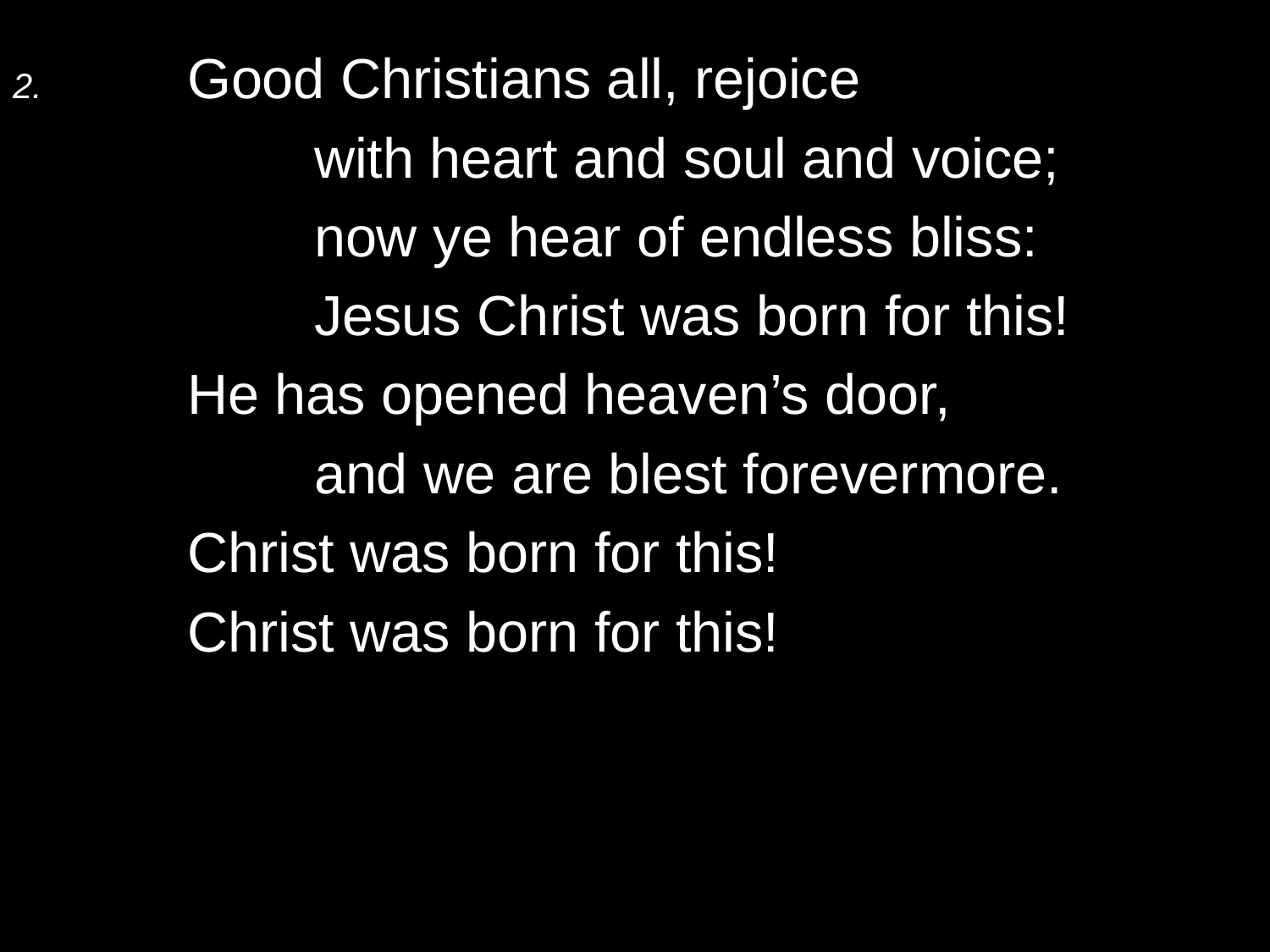

2.	Good Christians all, rejoice
		with heart and soul and voice;
		now ye hear of endless bliss:
		Jesus Christ was born for this!
	He has opened heaven’s door,
		and we are blest forevermore.
	Christ was born for this!
	Christ was born for this!